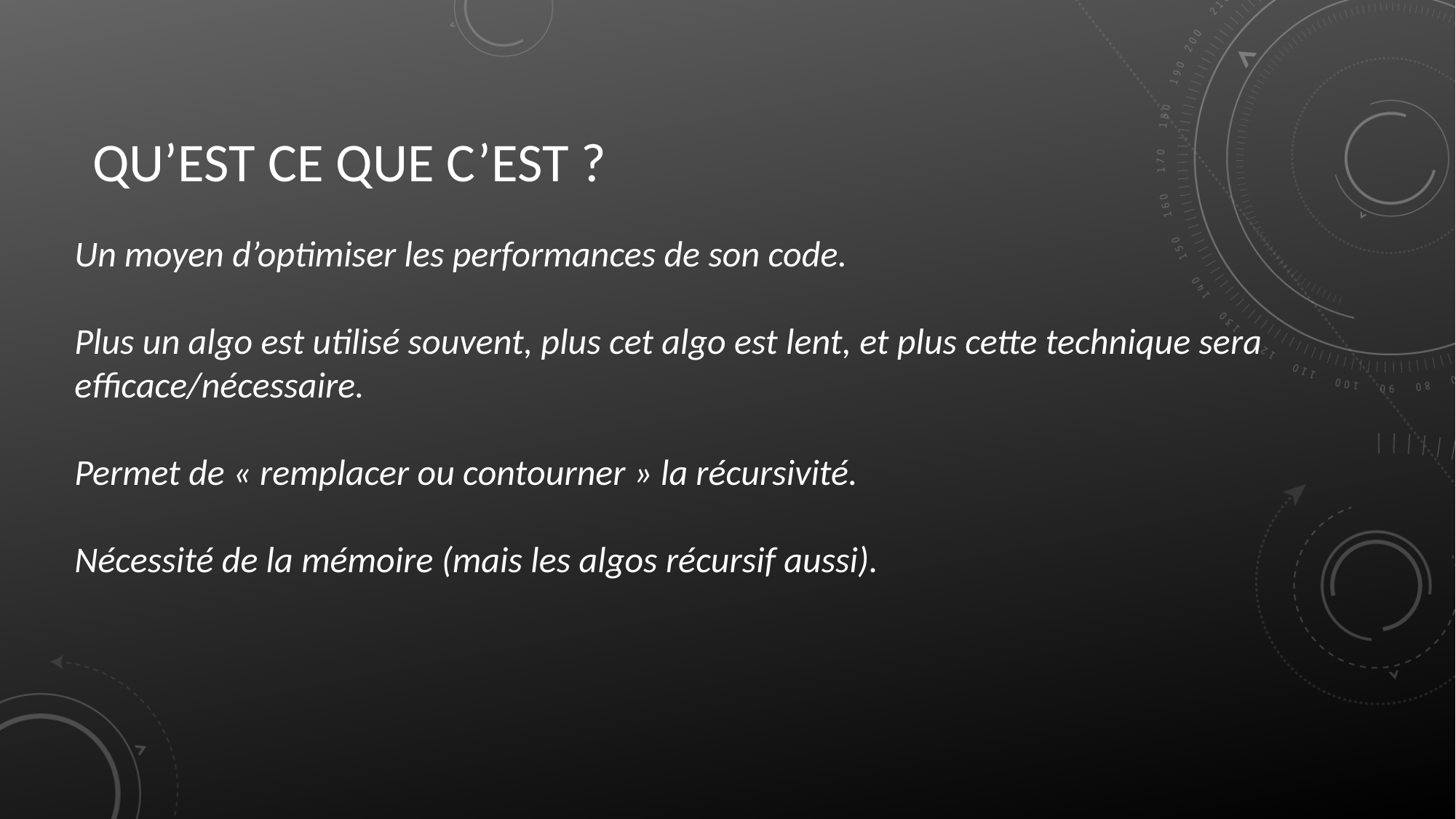

# Qu’est ce que c’est ?
Un moyen d’optimiser les performances de son code.

Plus un algo est utilisé souvent, plus cet algo est lent, et plus cette technique sera efficace/nécessaire.

Permet de « remplacer ou contourner » la récursivité.

Nécessité de la mémoire (mais les algos récursif aussi).